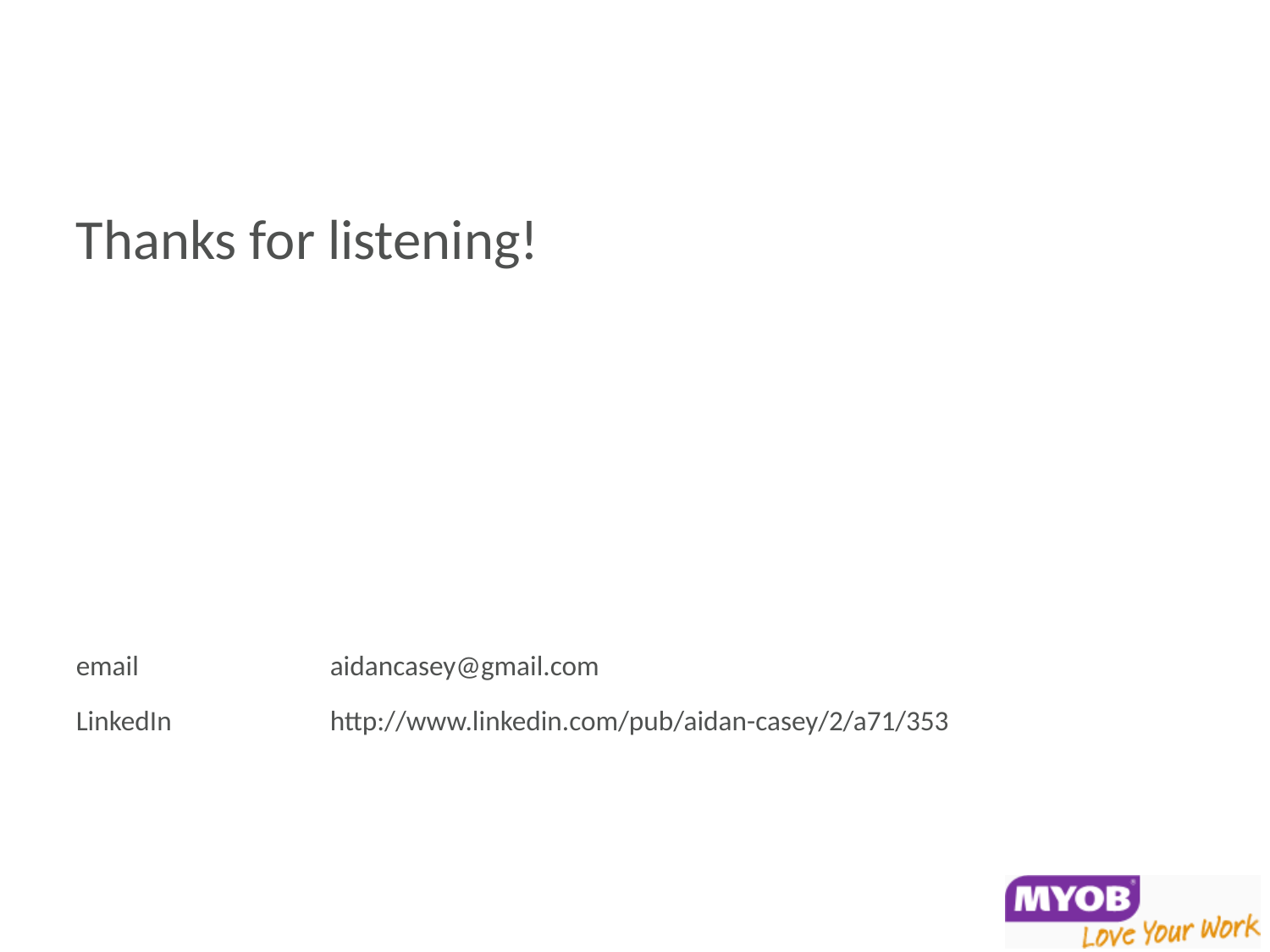

Thanks for listening!

email 		aidancasey@gmail.com
LinkedIn		http://www.linkedin.com/pub/aidan-casey/2/a71/353